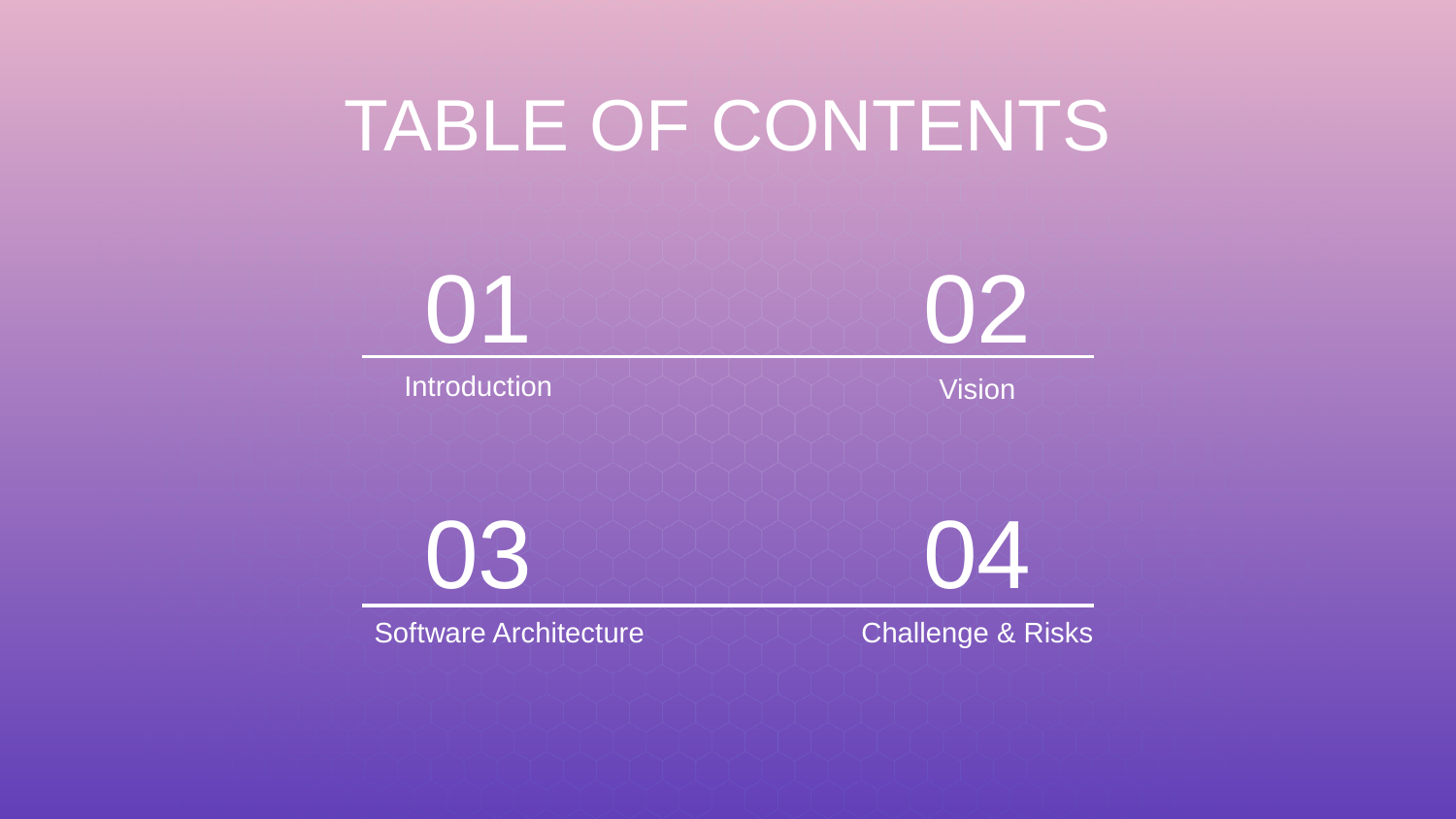

TABLE OF CONTENTS
01
02
# Introduction
Vision
03
04
Software Architecture
Challenge & Risks